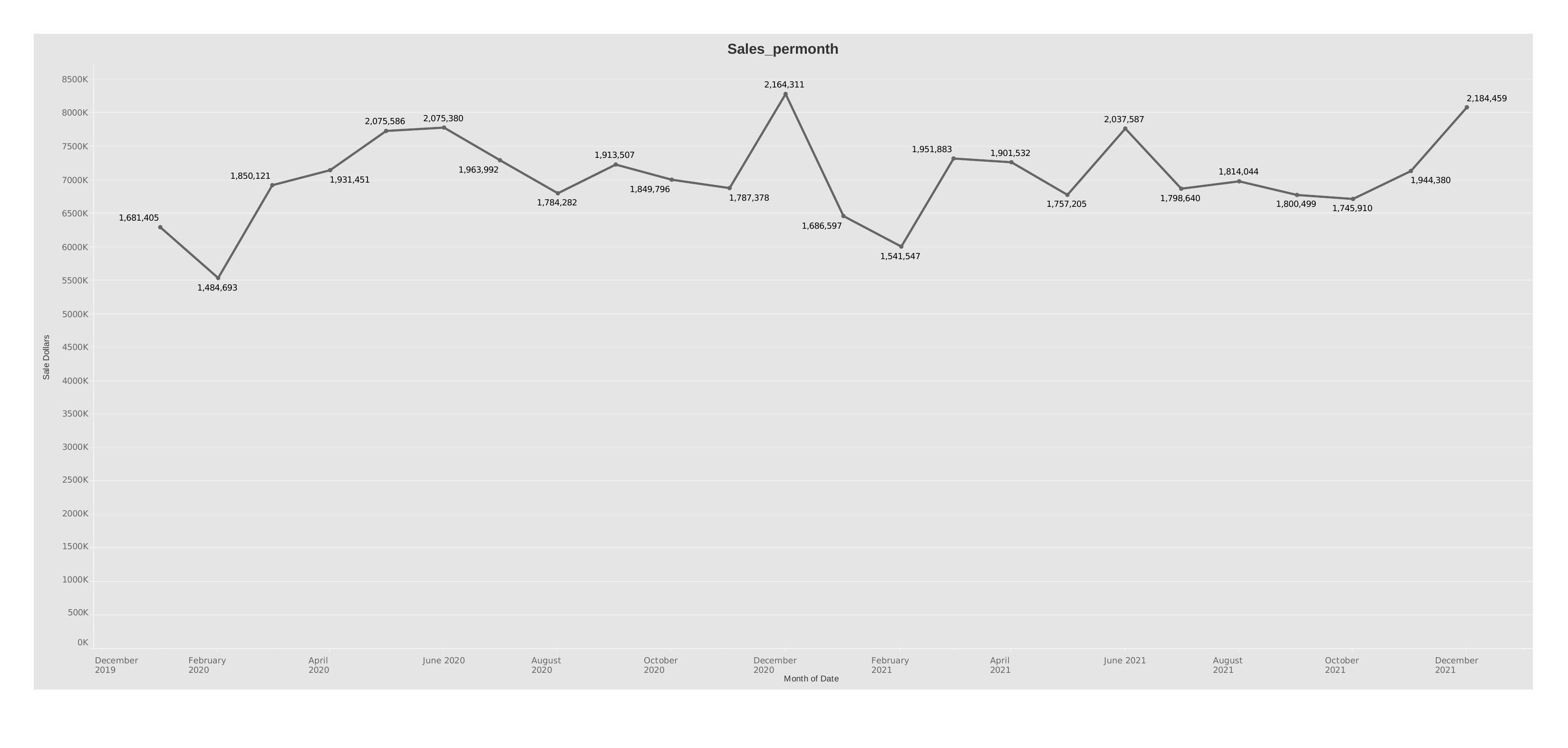

Sales_permonth

8500K
2,164,311

2,184,459
8000K
2,075,380
2,037,587
2,075,586
7500K
1,951,883
1,901,532
1,913,507
1,963,992
1,814,044
1,850,121
1,931,451
7000K
1,944,380
1,849,796
1,787,378
1,798,640
1,784,282
1,757,205
1,800,499
1,745,910
6500K
1,681,405
1,686,597
6000K
1,541,547
5500K
1,484,693
5000K

4500K

4000K

3500K

3000K

2500K

2000K

1500K

1000K

500K
Sale Dollars
0K
December 2019
February 2020
April 2020
June 2020
August 2020
October 2020
December 2020
February 2021
April 2021
June 2021
August 2021
October 2021
December 2021
Month of Date